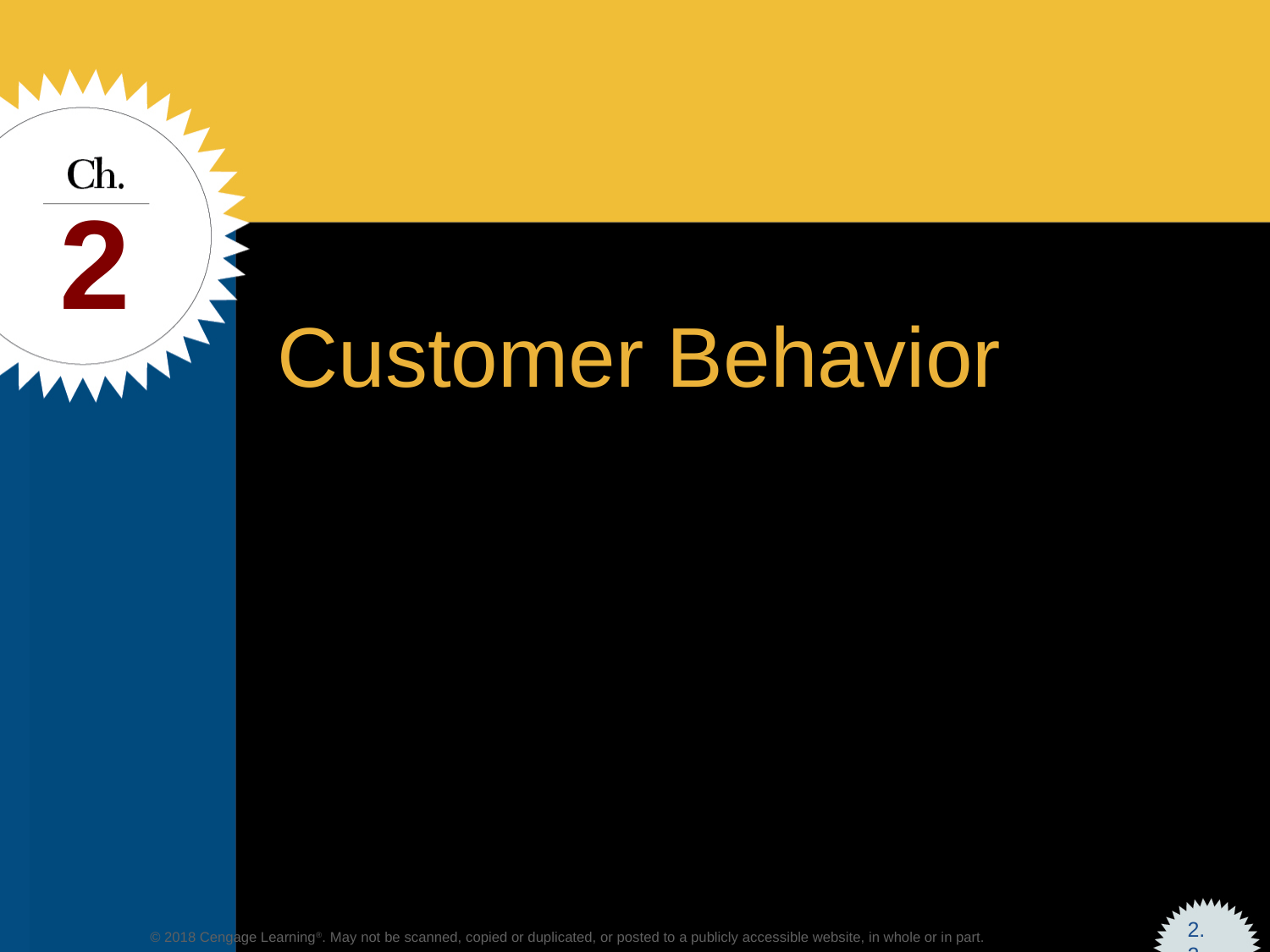

2
# Customer Behavior
2.  2
© 2018 Cengage Learning®. May not be scanned, copied or duplicated, or posted to a publicly accessible website, in whole or in part.